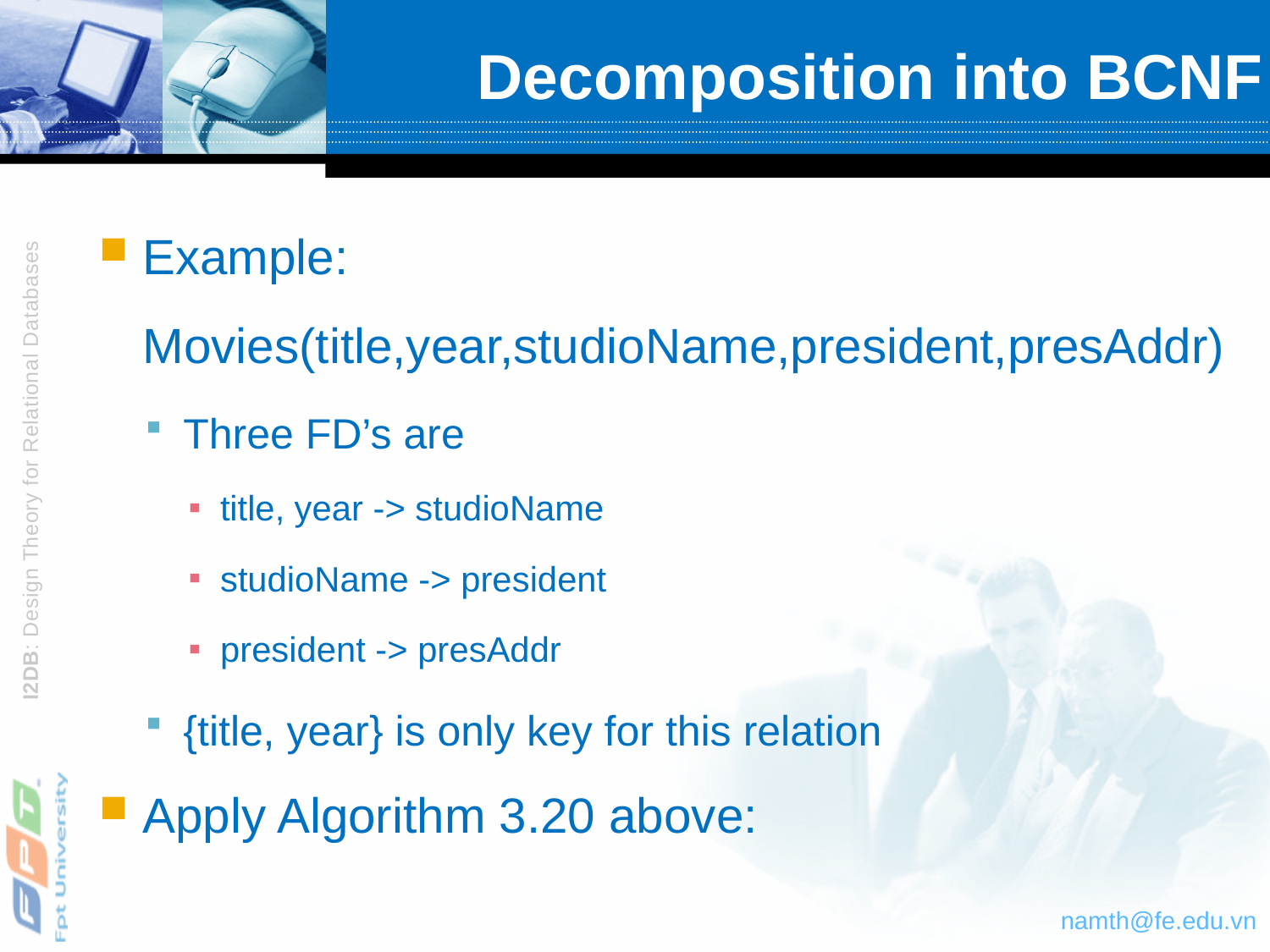

# Decomposition into BCNF
Example: Movies(title,year,studioName,president,presAddr)
Three FD’s are
title, year -> studioName
studioName -> president
president -> presAddr
{title, year} is only key for this relation
Apply Algorithm 3.20 above: